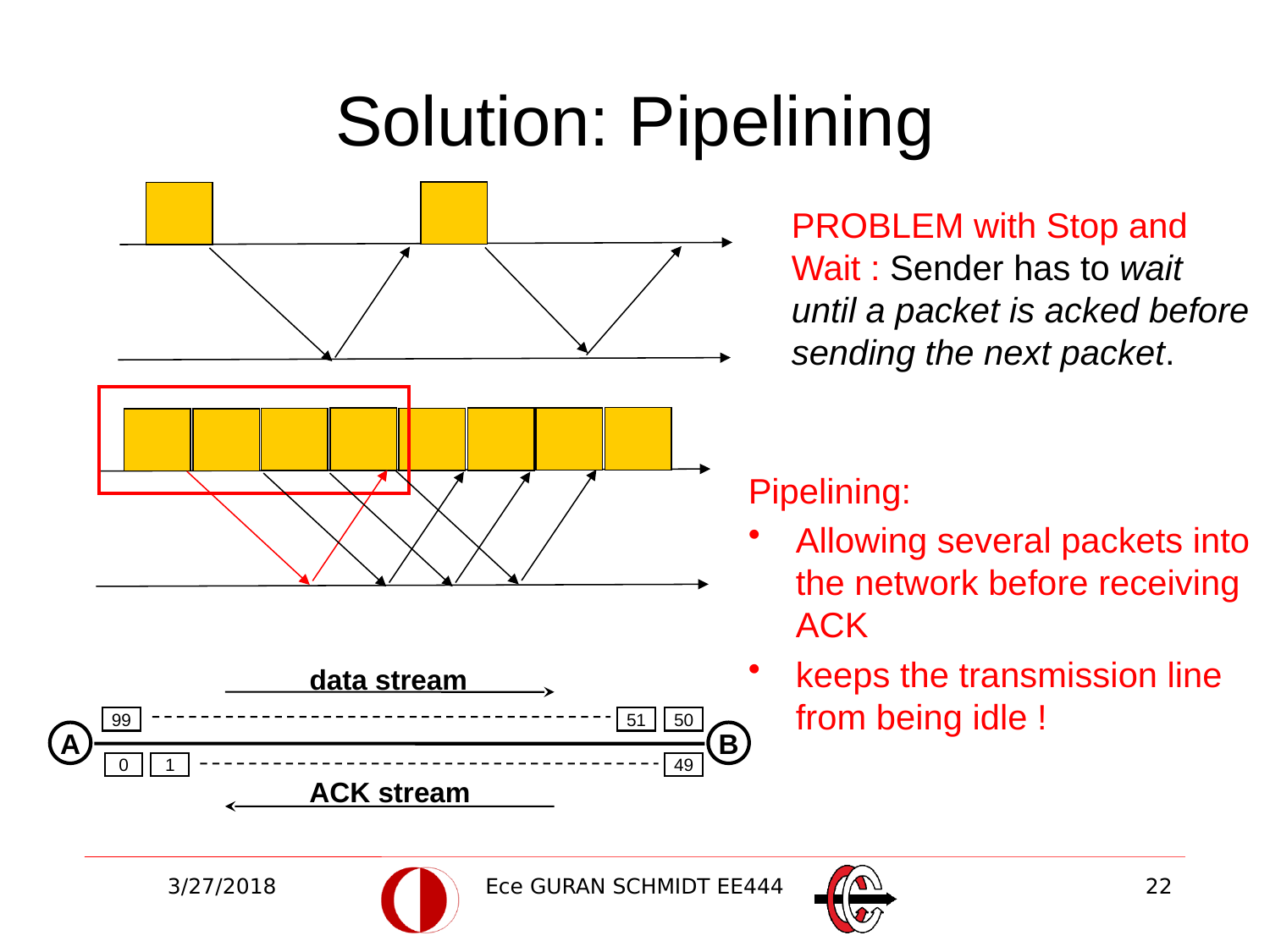

# Solution: Pipelining

PROBLEM with Stop and Wait : Sender has to wait until a packet is acked before sending the next packet.

Pipelining:
Allowing several packets into the network before receiving ACK
keeps the transmission line from being idle !

data stream

99
51
50

A
B

0
1
49

ACK stream

3/27/2018
Ece GURAN SCHMIDT EE444
22